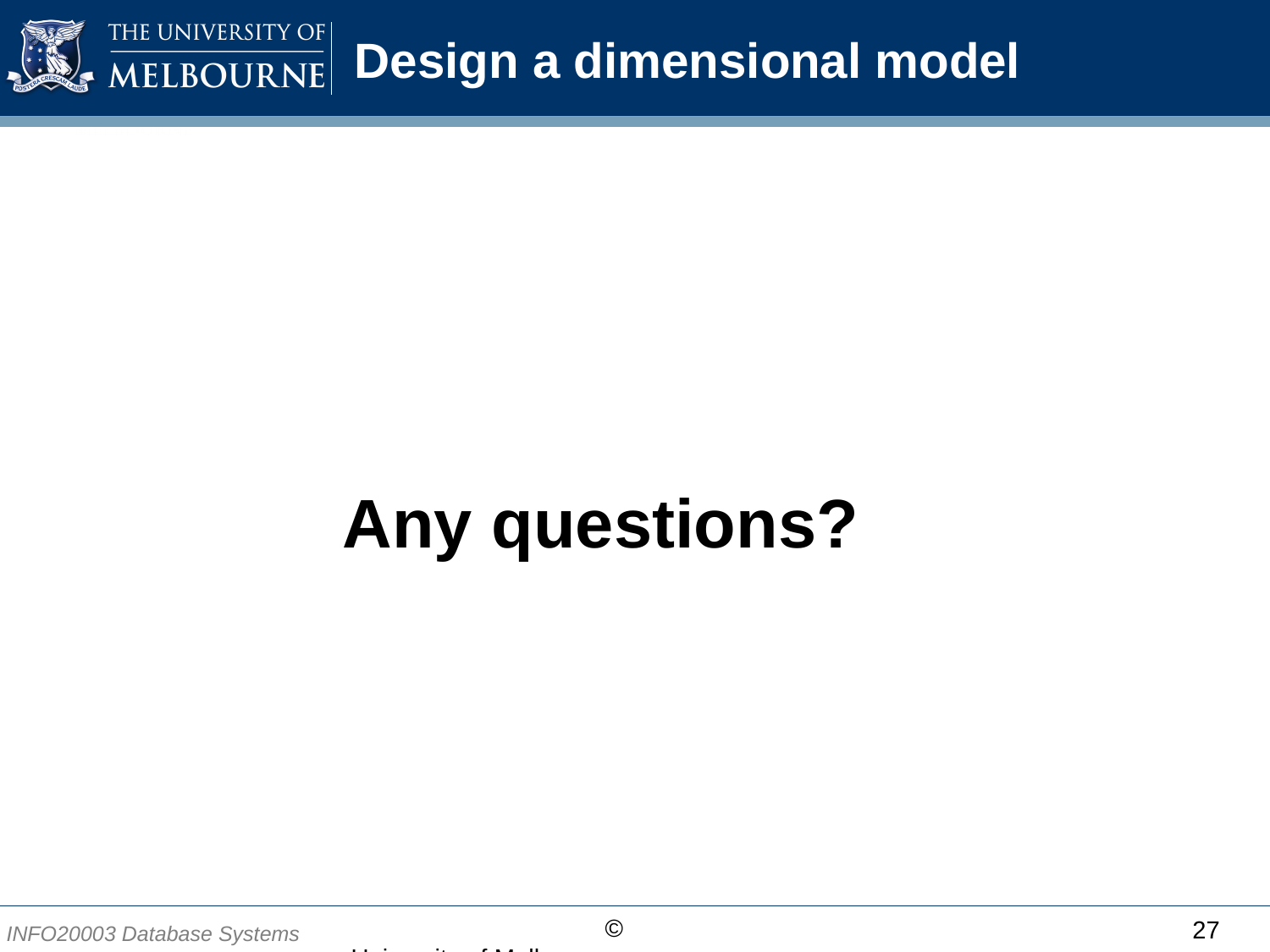

# Design a dimensional model
Any questions?
27